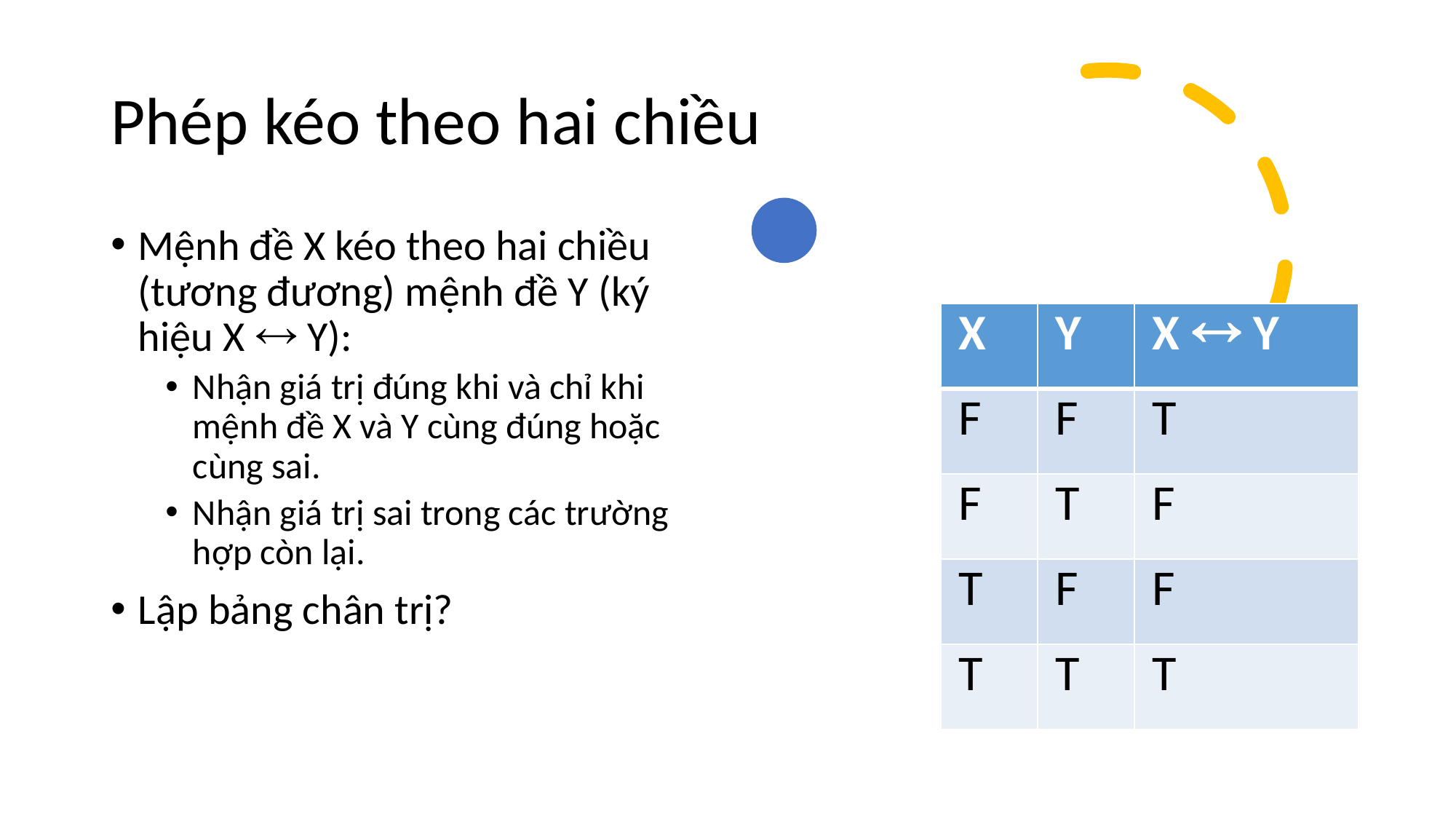

# Phép kéo theo hai chiều

Mệnh đề X kéo theo hai chiều (tương đương) mệnh đề Y (ký hiệu X ↔ Y):
Nhận giá trị đúng khi và chỉ khi mệnh đề X và Y cùng đúng hoặc cùng sai.
Nhận giá trị sai trong các trường hợp còn lại.
Lập bảng chân trị?

| X | Y | X ↔ Y |
| --- | --- | --- |
| F | F | T |
| F | T | F |
| T | F | F |
| T | T | T |